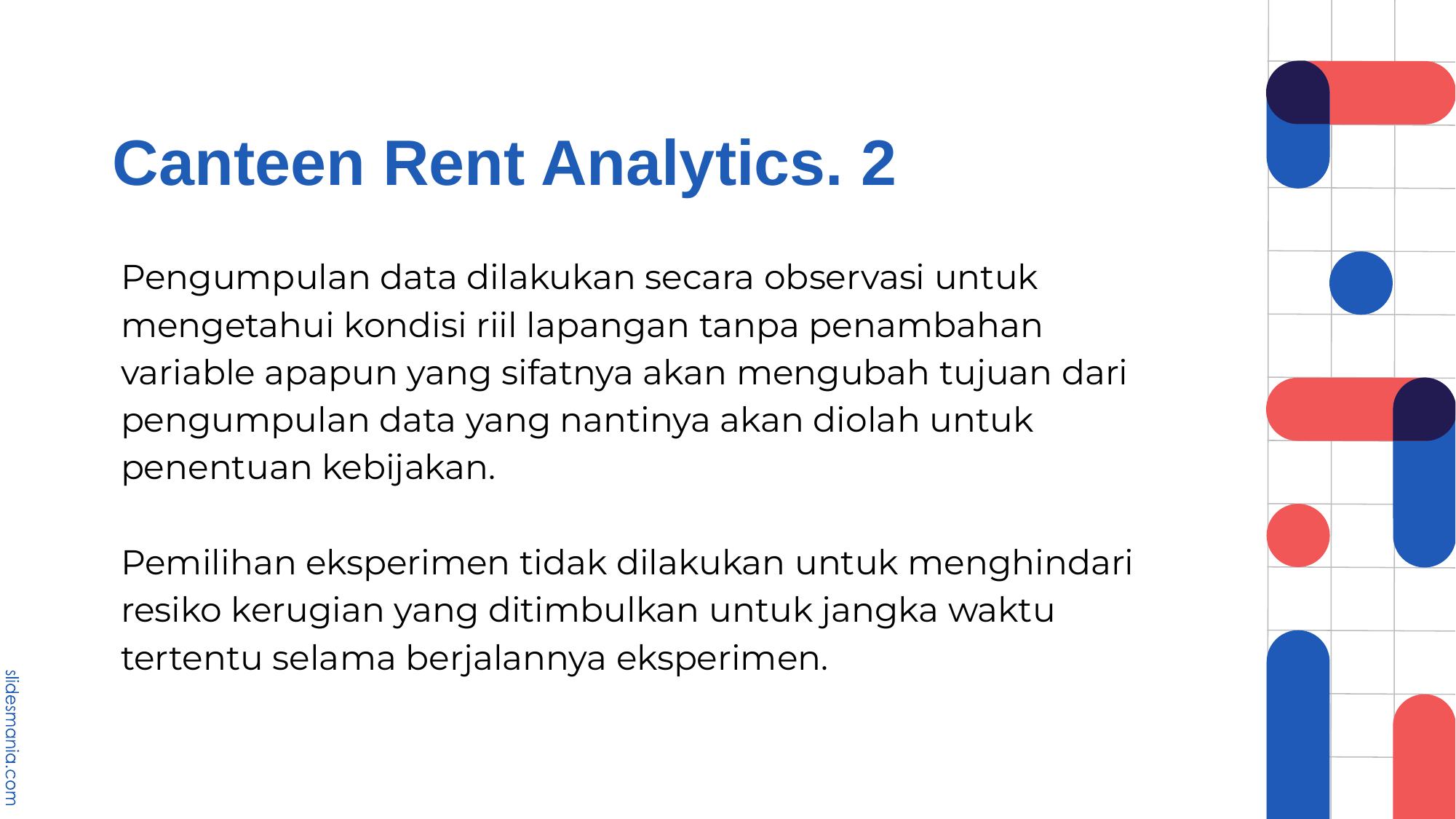

# Canteen Rent Analytics. 2
Pengumpulan data dilakukan secara observasi untuk mengetahui kondisi riil lapangan tanpa penambahan variable apapun yang sifatnya akan mengubah tujuan dari pengumpulan data yang nantinya akan diolah untuk penentuan kebijakan.

Pemilihan eksperimen tidak dilakukan untuk menghindari resiko kerugian yang ditimbulkan untuk jangka waktu tertentu selama berjalannya eksperimen.